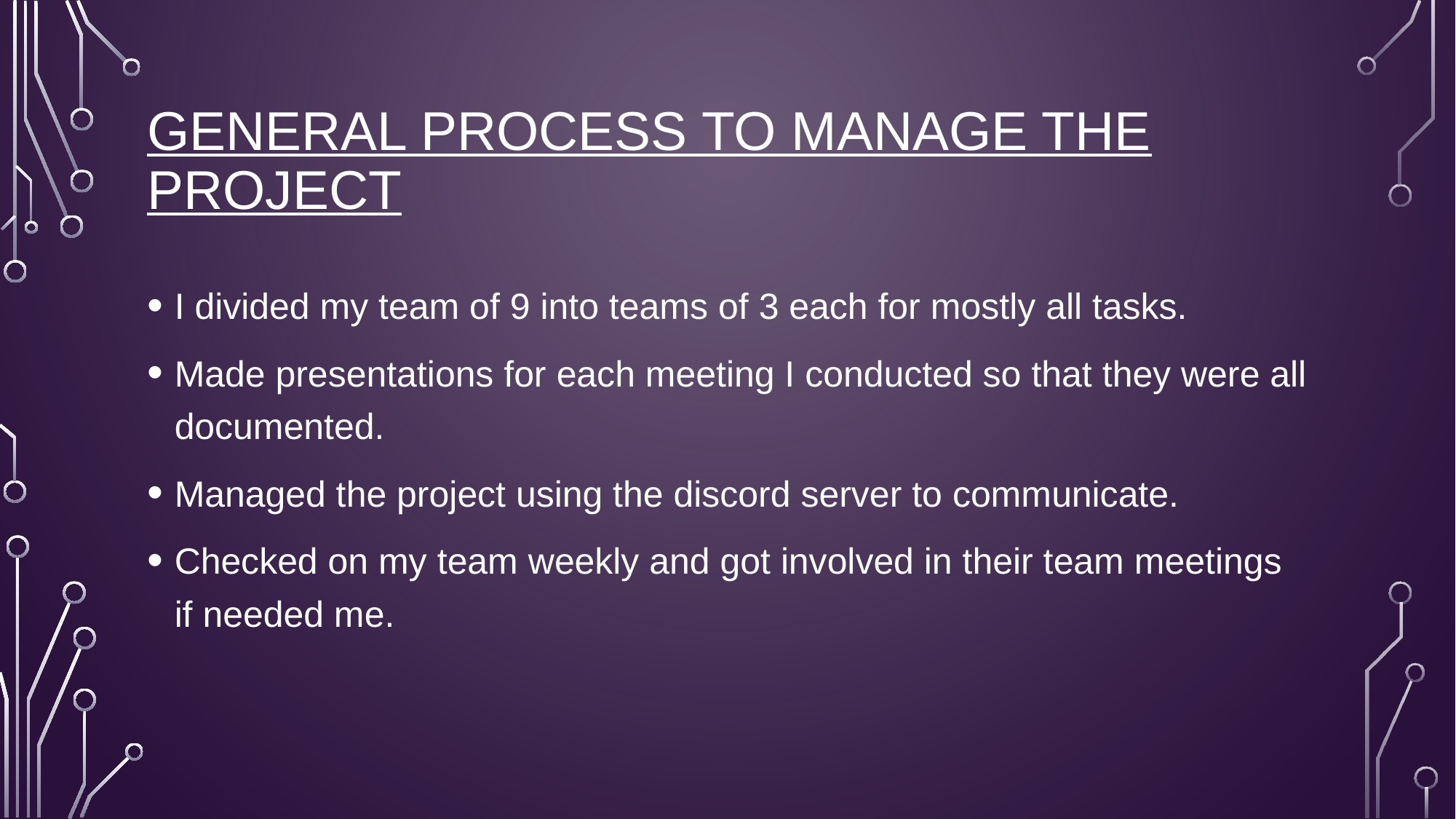

# General Process TO manage the project
I divided my team of 9 into teams of 3 each for mostly all tasks.
Made presentations for each meeting I conducted so that they were all documented.
Managed the project using the discord server to communicate.
Checked on my team weekly and got involved in their team meetings if needed me.